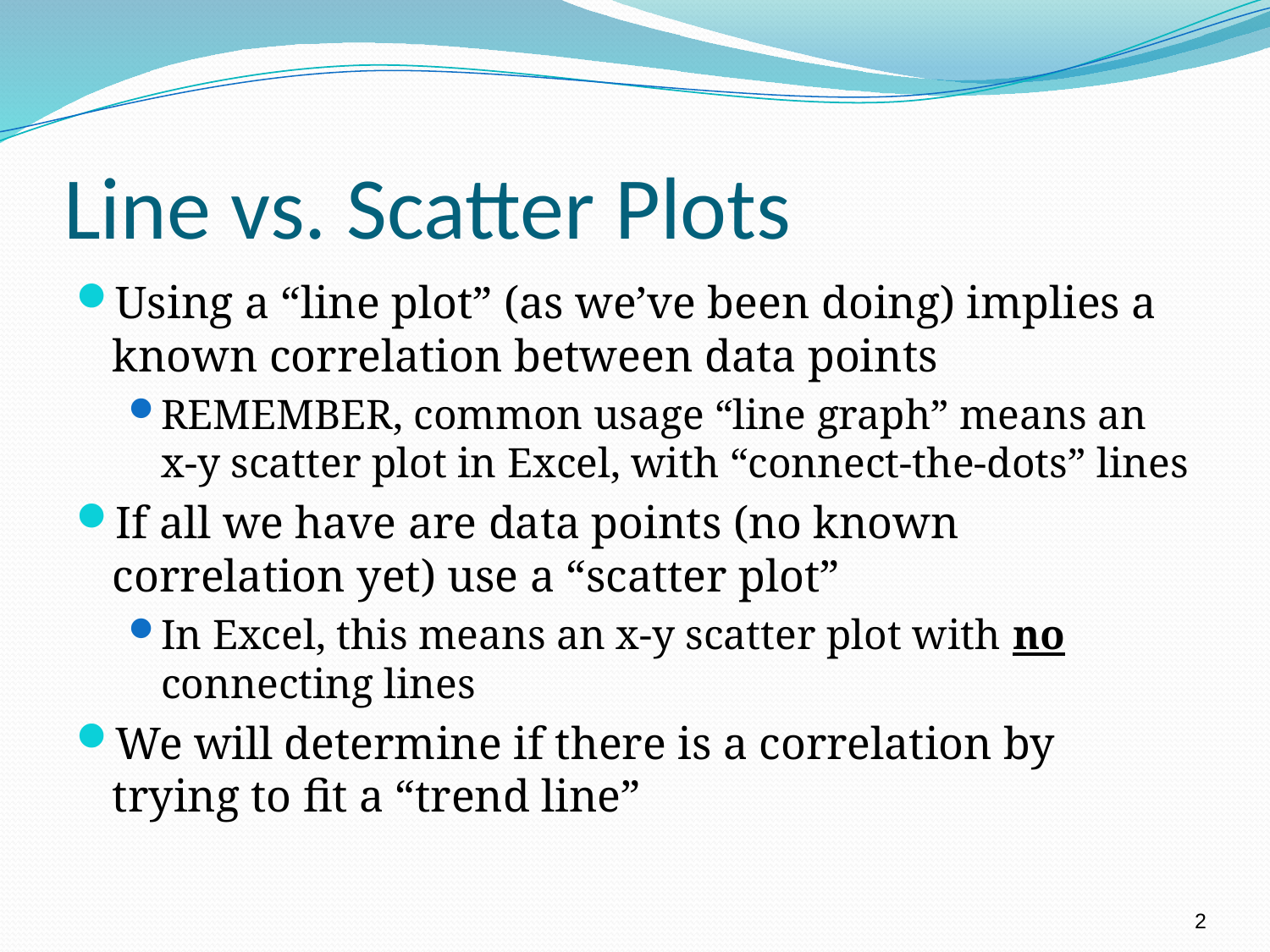

# Line vs. Scatter Plots
Using a “line plot” (as we’ve been doing) implies a known correlation between data points
REMEMBER, common usage “line graph” means an
x-y scatter plot in Excel, with “connect-the-dots” lines
If all we have are data points (no known correlation yet) use a “scatter plot”
In Excel, this means an x-y scatter plot with no connecting lines
We will determine if there is a correlation by trying to fit a “trend line”

2